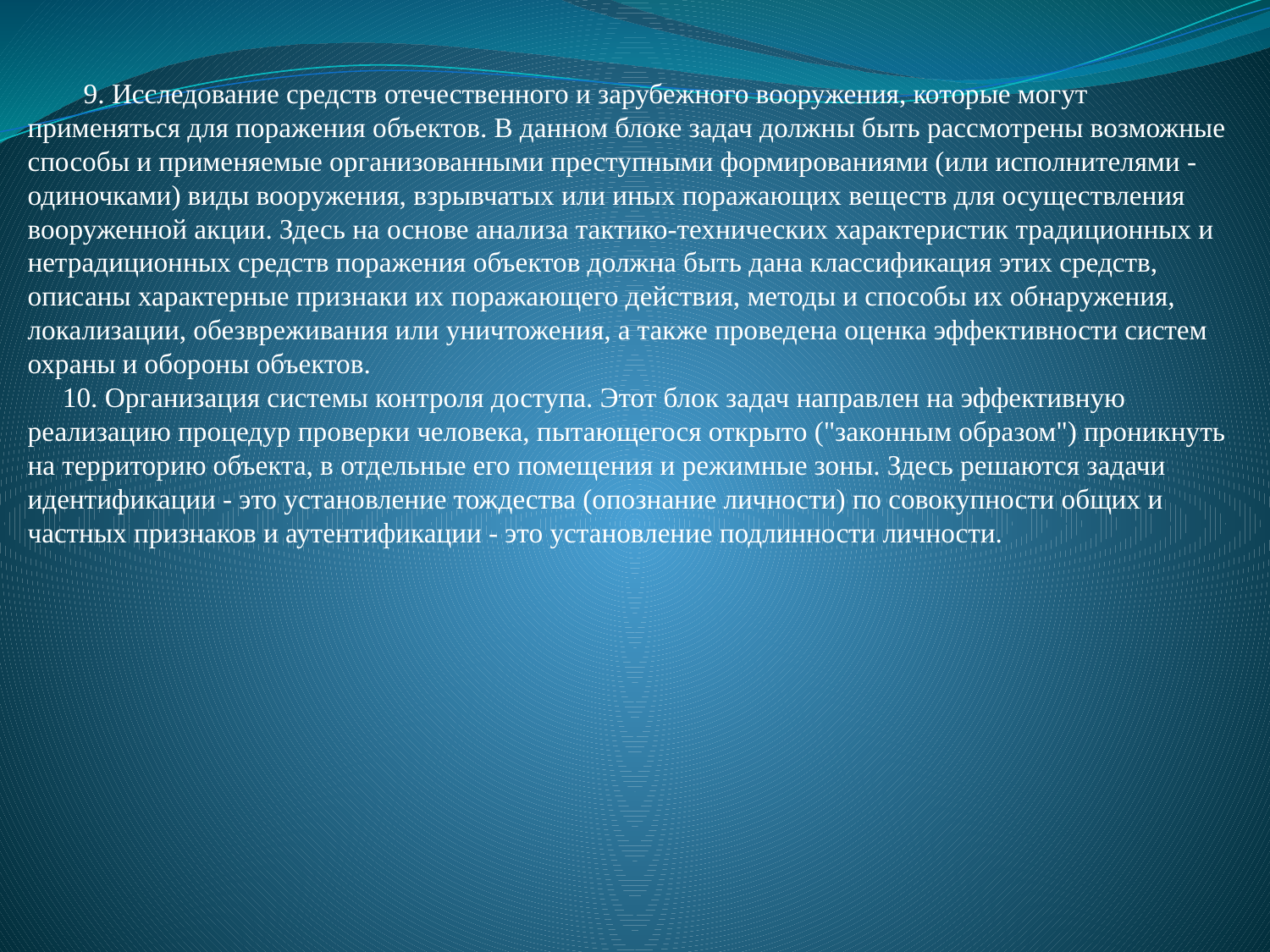

9. Исследование средств отечественного и зарубежного вооружения, которые могут применяться для поражения объектов. В данном блоке задач должны быть рассмотрены возможные способы и применяемые организованными преступными формированиями (или исполнителями - одиночками) виды вооружения, взрывчатых или иных поражающих веществ для осуществления вооруженной акции. Здесь на основе анализа тактико-технических характеристик традиционных и нетрадиционных средств поражения объектов должна быть дана классификация этих средств, описаны характерные признаки их поражающего действия, методы и способы их обнаружения, локализации, обезвреживания или уничтожения, а также проведена оценка эффективности систем охраны и обороны объектов.
     10. Организация системы контроля доступа. Этот блок задач направлен на эффективную реализацию процедур проверки человека, пытающегося открыто ("законным образом") проникнуть на территорию объекта, в отдельные его помещения и режимные зоны. Здесь решаются задачи идентификации - это установление тождества (опознание личности) по совокупности общих и частных признаков и аутентификации - это установление подлинности личности.